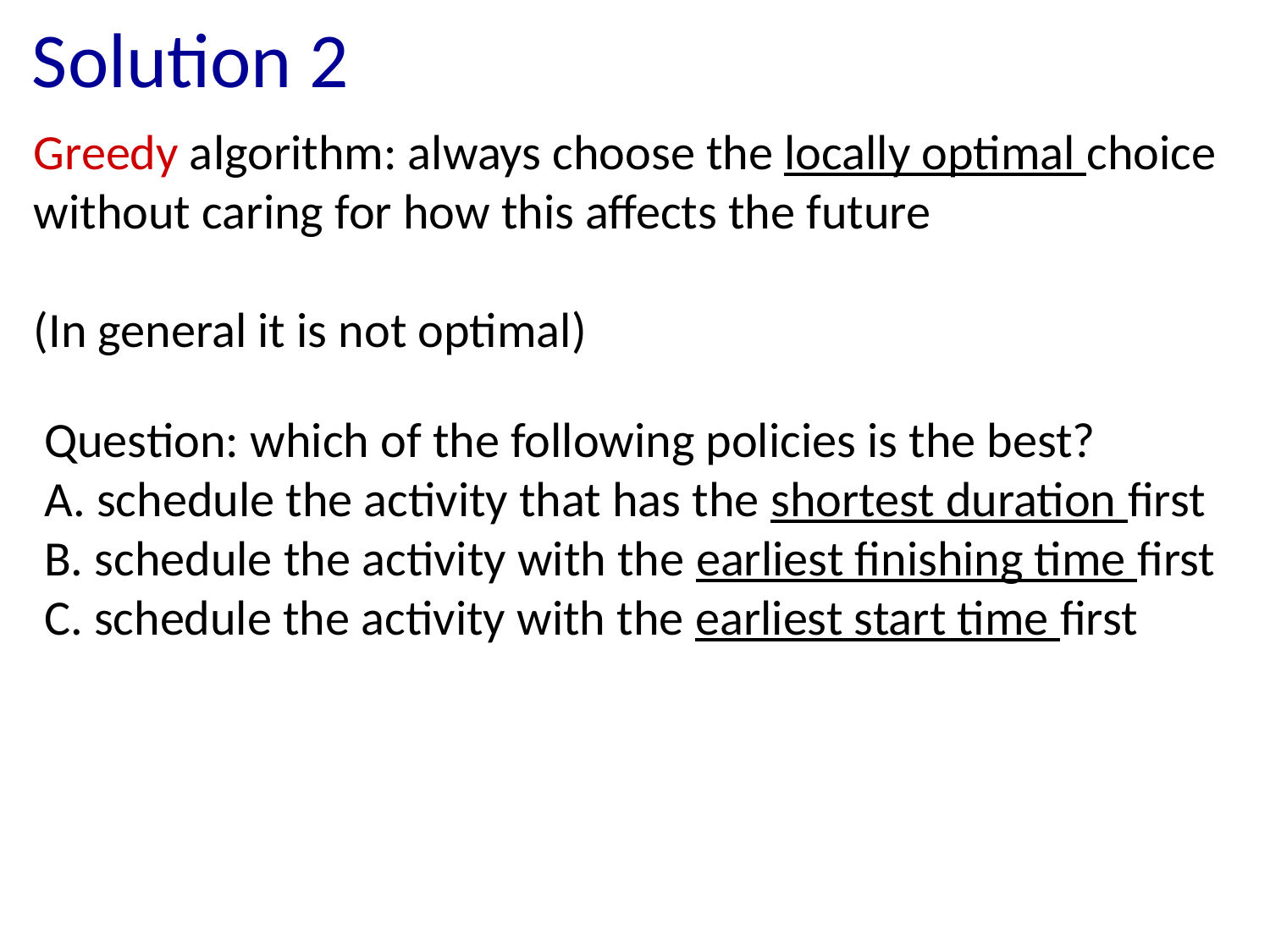

Solution 2
Greedy algorithm: always choose the locally optimal choice without caring for how this affects the future

(In general it is not optimal)

Question: which of the following policies is the best?
A. schedule the activity that has the shortest duration first
B. schedule the activity with the earliest finishing time first
C. schedule the activity with the earliest start time first